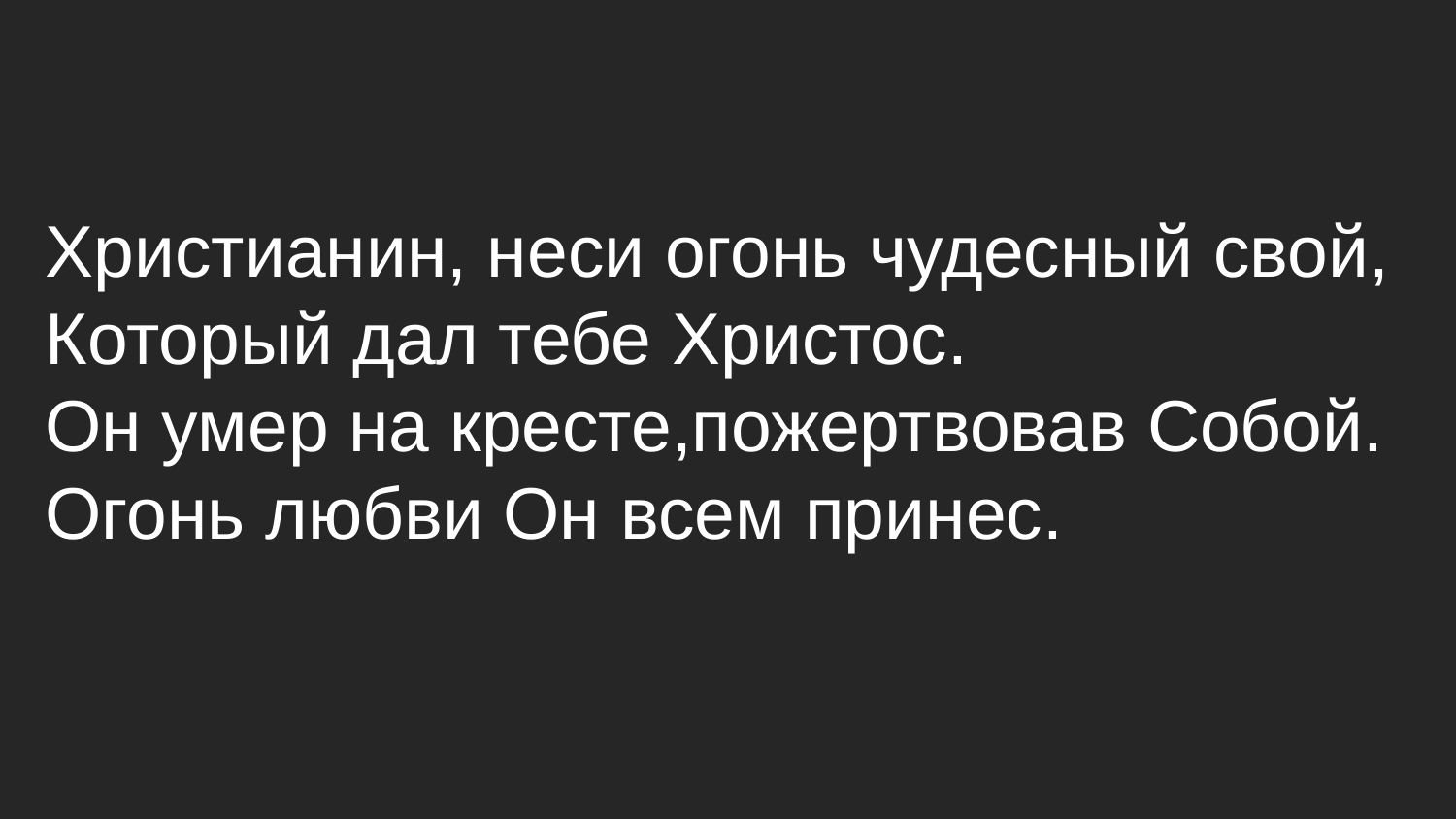

Христианин, неси огонь чудесный свой,
Который дал тебе Христос.
Он умер на кресте,пожертвовав Собой.
Огонь любви Он всем принес.